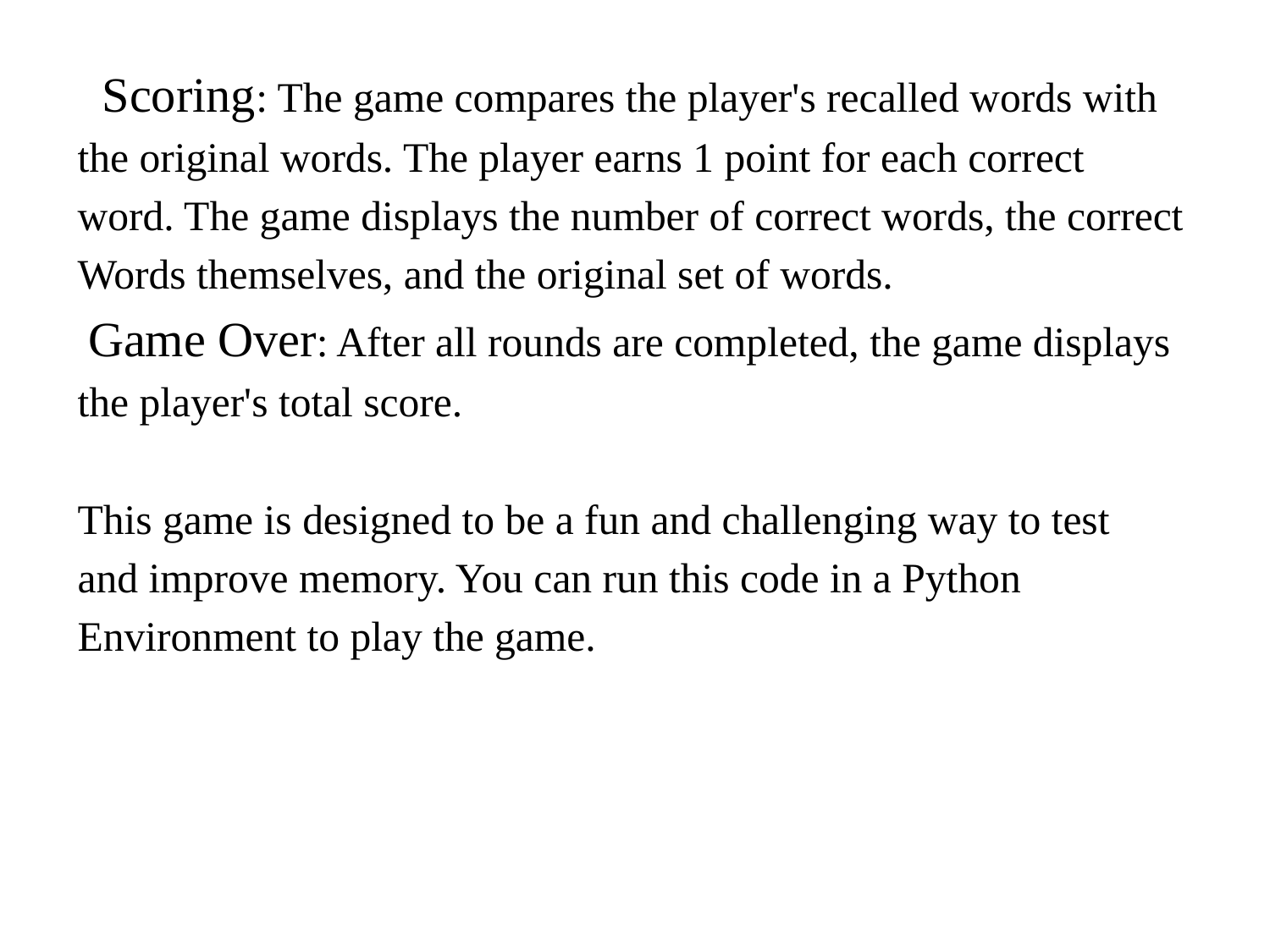

Scoring: The game compares the player's recalled words with
the original words. The player earns 1 point for each correct
word. The game displays the number of correct words, the correct
Words themselves, and the original set of words.
 Game Over: After all rounds are completed, the game displays
the player's total score.

This game is designed to be a fun and challenging way to test
and improve memory. You can run this code in a Python
Environment to play the game.